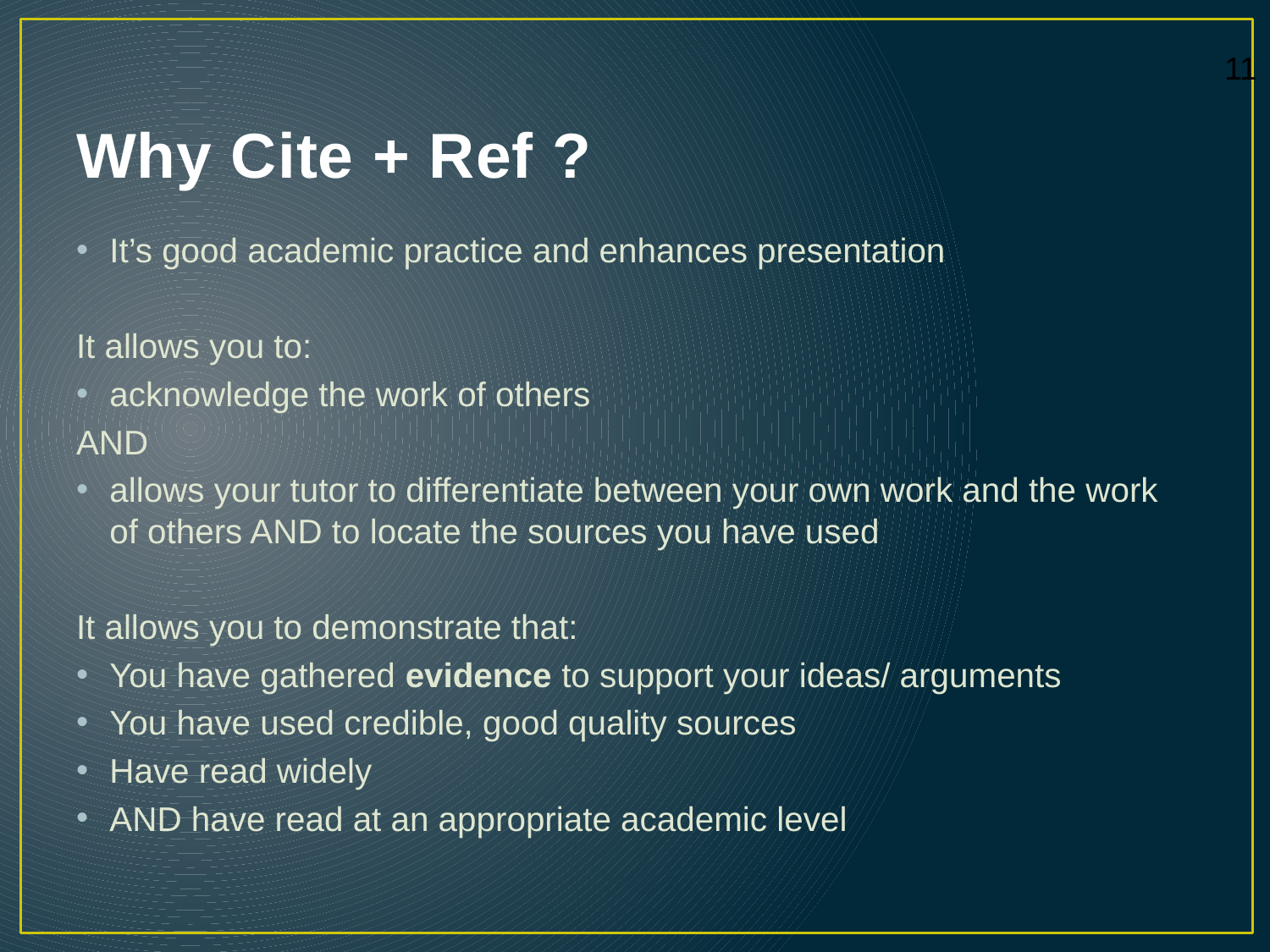

# Why Cite + Ref ?
It’s good academic practice and enhances presentation

It allows you to:
acknowledge the work of others
AND
allows your tutor to differentiate between your own work and the work of others AND to locate the sources you have used

It allows you to demonstrate that:
You have gathered evidence to support your ideas/ arguments
You have used credible, good quality sources
Have read widely
AND have read at an appropriate academic level